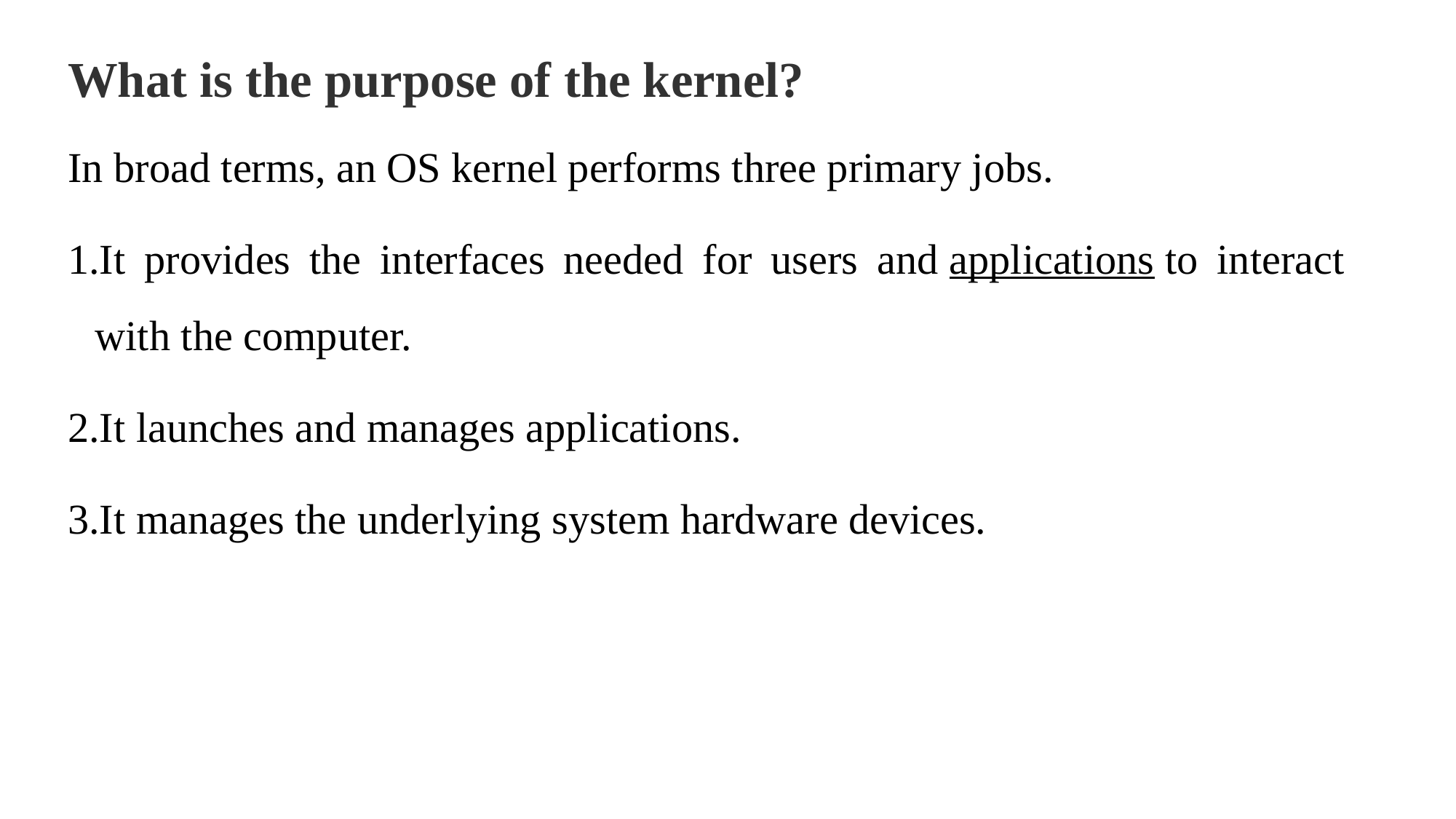

# What is the purpose of the kernel?
In broad terms, an OS kernel performs three primary jobs.
It provides the interfaces needed for users and applications to interact with the computer.
It launches and manages applications.
It manages the underlying system hardware devices.